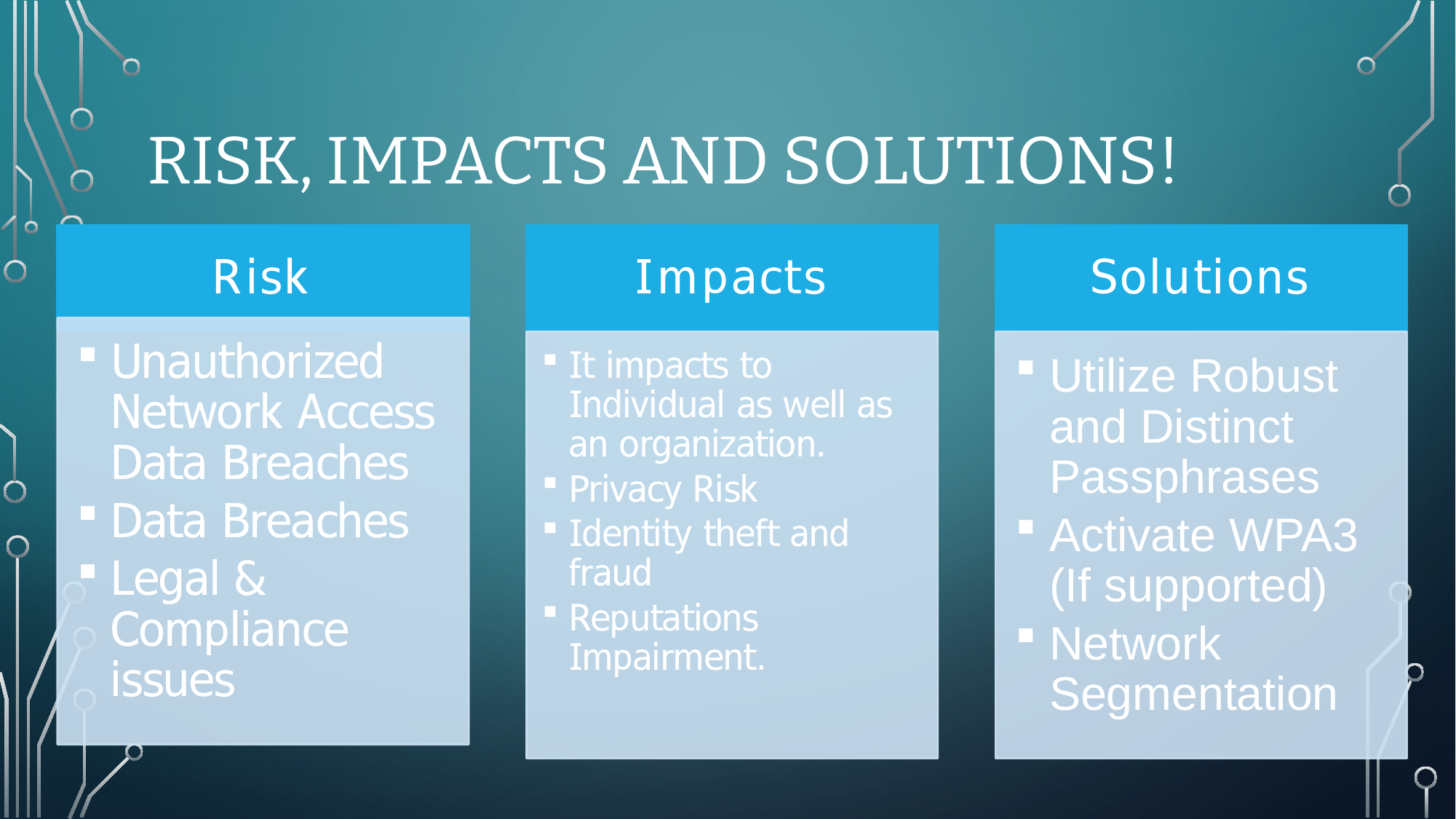

# Risk, Impacts and solutions!
Risk
Unauthorized Network Access Data Breaches
Data Breaches
Legal & Compliance issues
Impacts
It impacts to Individual as well as an organization.
Privacy Risk
Identity theft and fraud
Reputations Impairment.
Solutions
Utilize Robust and Distinct Passphrases
Activate WPA3 (If supported)
Network Segmentation